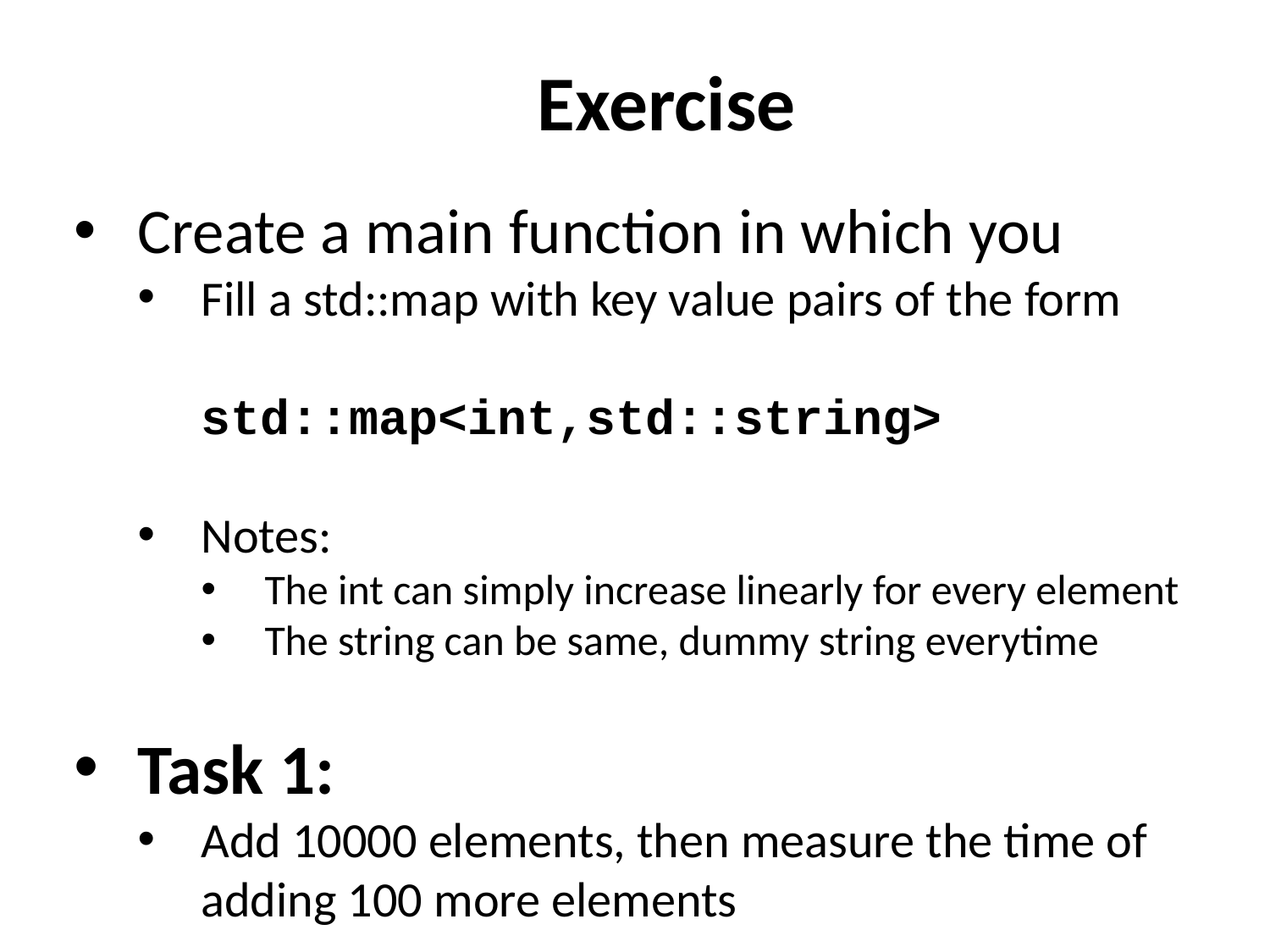

Exercise
Create a main function in which you
Fill a std::map with key value pairs of the form
std::map<int,std::string>

Notes:
The int can simply increase linearly for every element
The string can be same, dummy string everytime

Task 1:
Add 10000 elements, then measure the time of adding 100 more elements